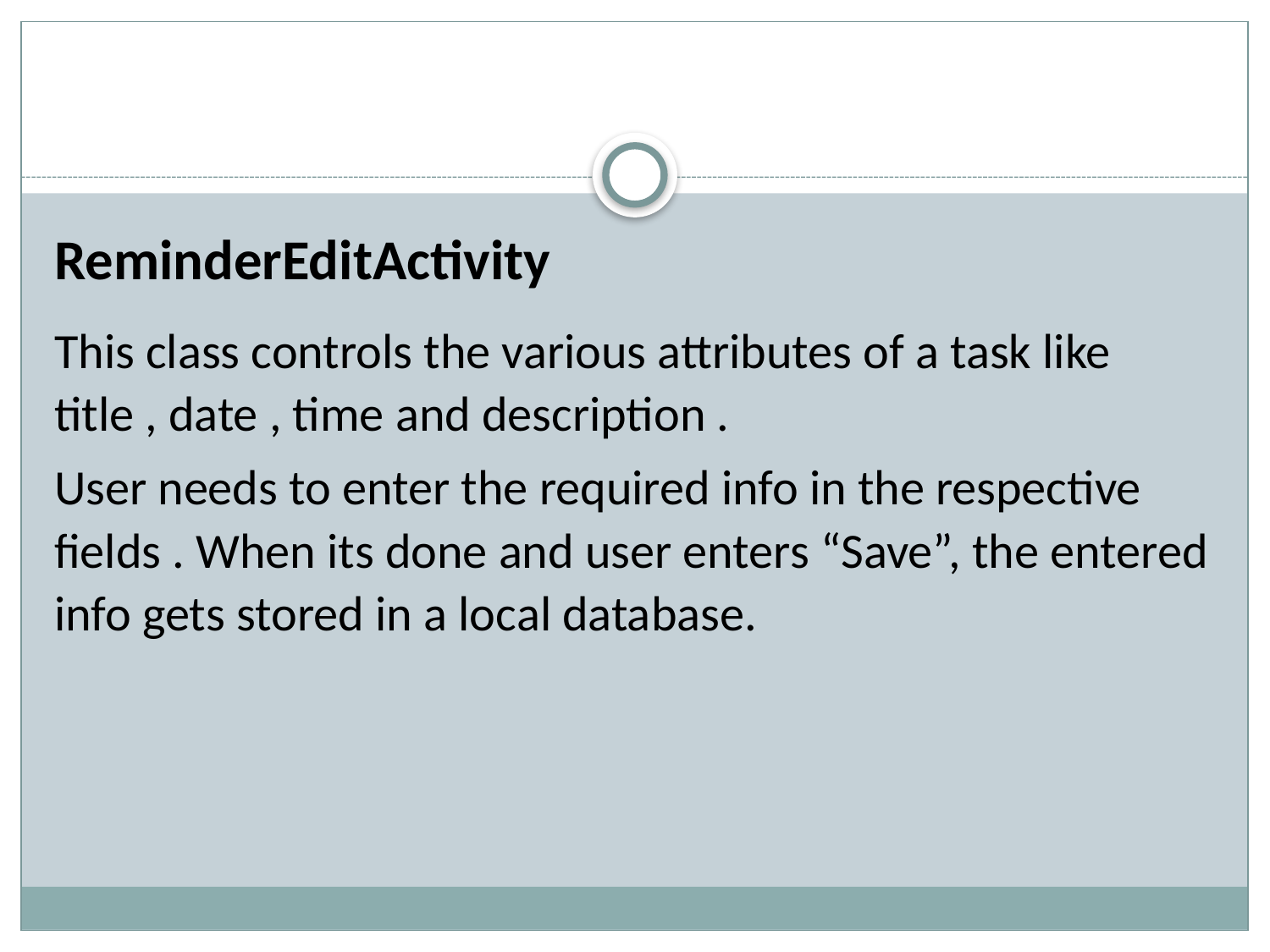

#
ReminderEditActivity
This class controls the various attributes of a task like  title , date , time and description .
User needs to enter the required info in the respective fields . When its done and user enters “Save”, the entered info gets stored in a local database.